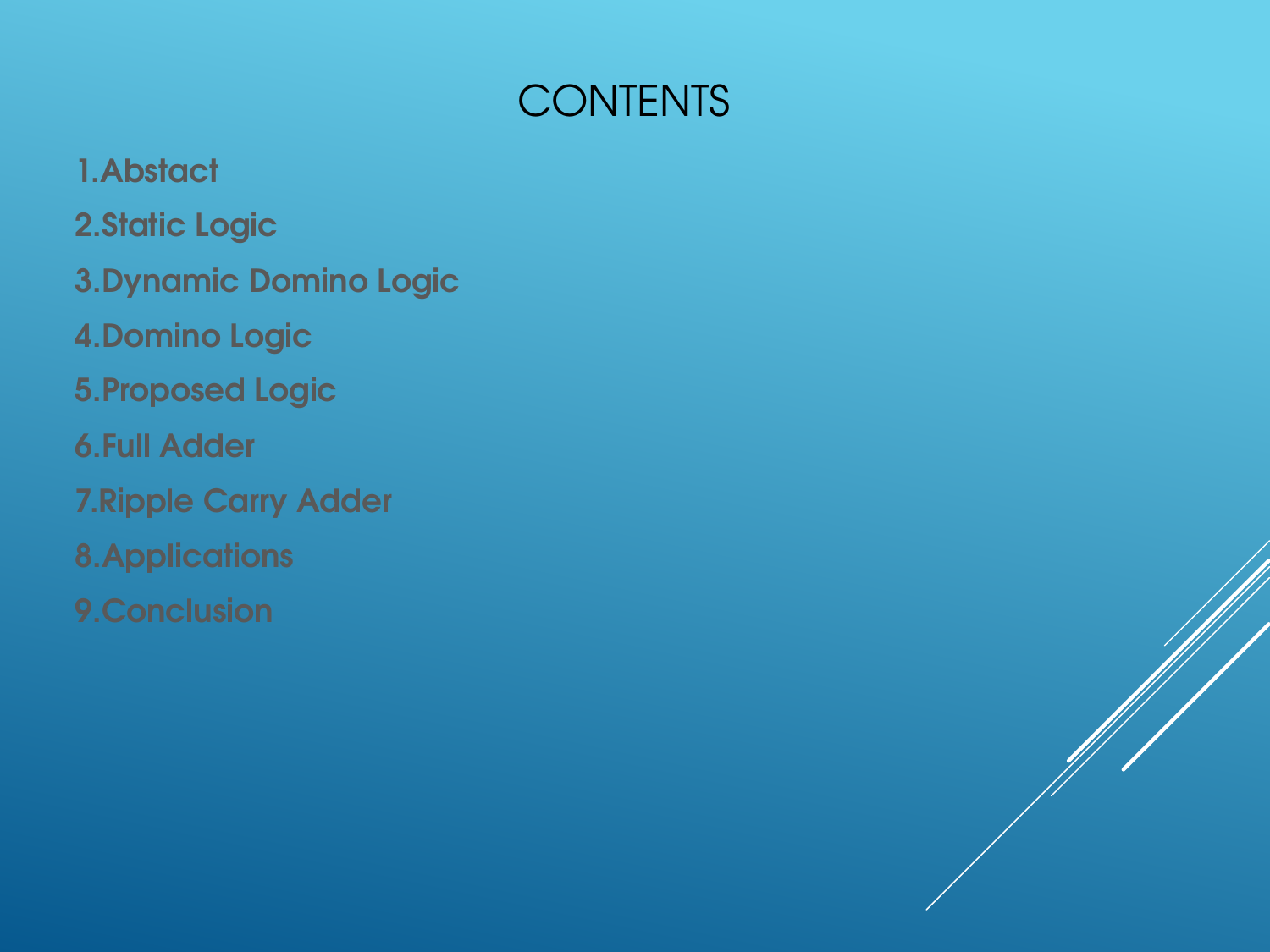

# Contents
1.Abstact
2.Static Logic
3.Dynamic Domino Logic
4.Domino Logic
5.Proposed Logic
6.Full Adder
7.Ripple Carry Adder
8.Applications
9.Conclusion